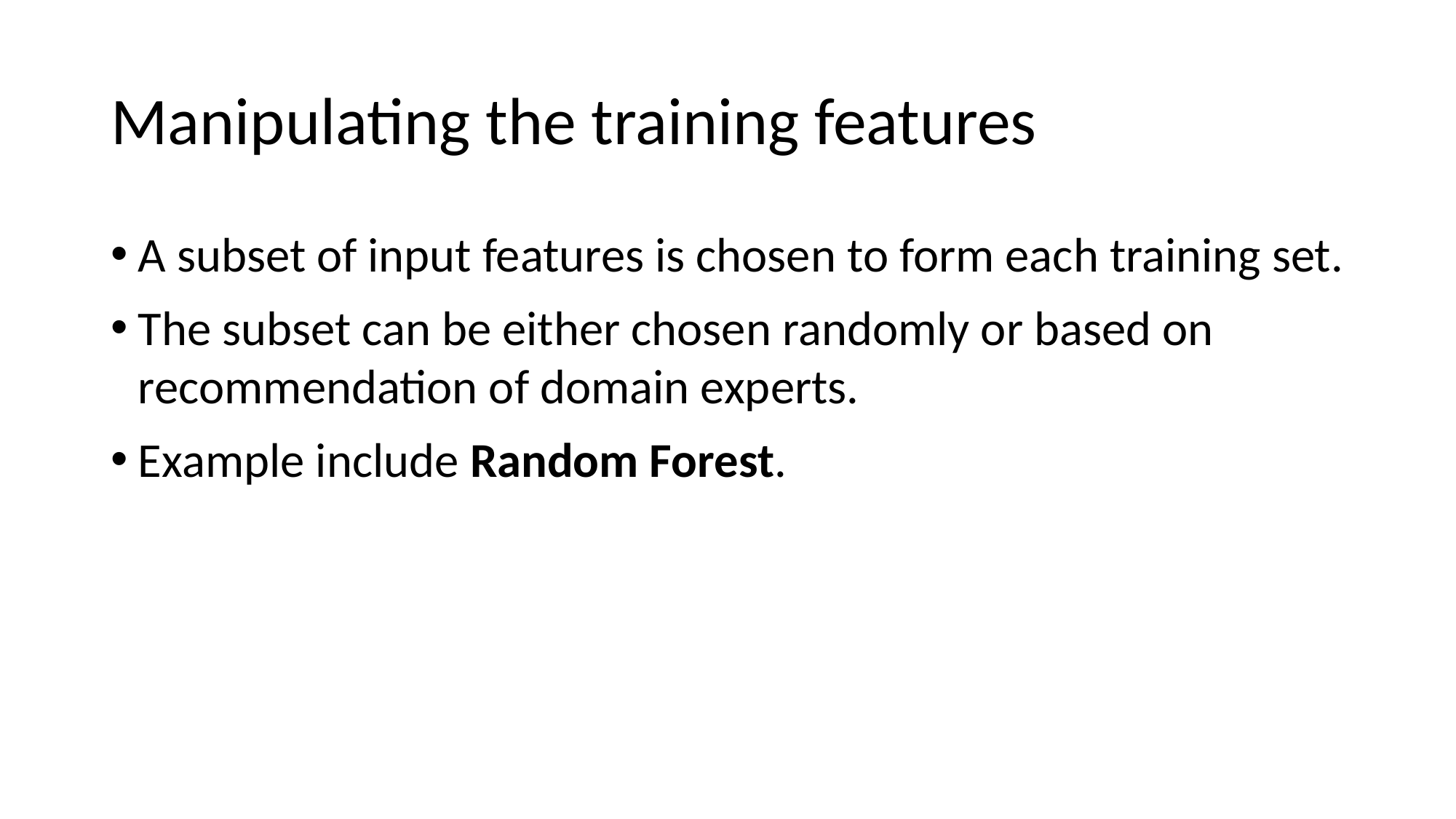

# Manipulating the training features
A subset of input features is chosen to form each training set.
The subset can be either chosen randomly or based on recommendation of domain experts.
Example include Random Forest.